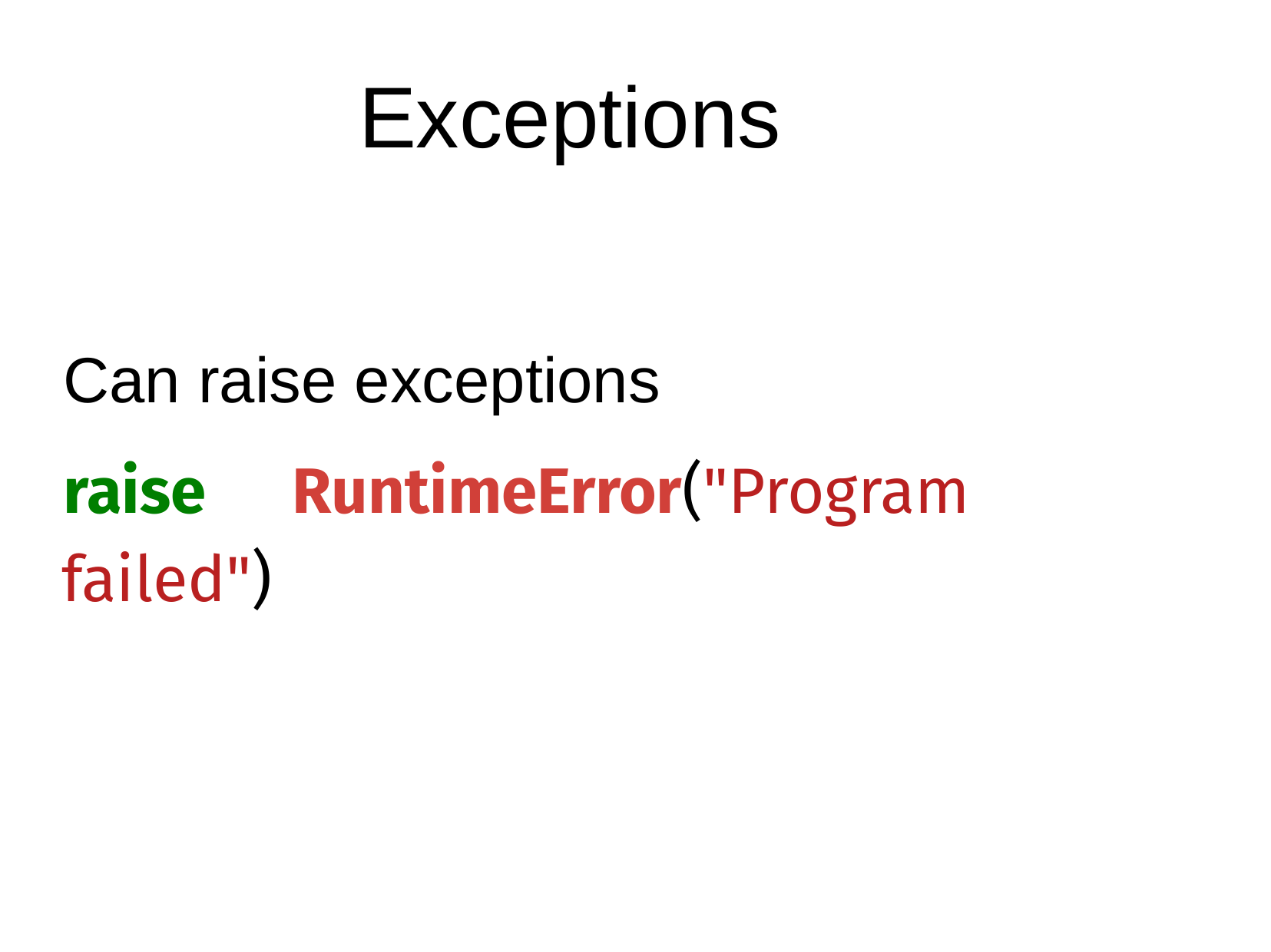

# Exceptions
Can raise exceptions
raise	RuntimeError("Program  failed")